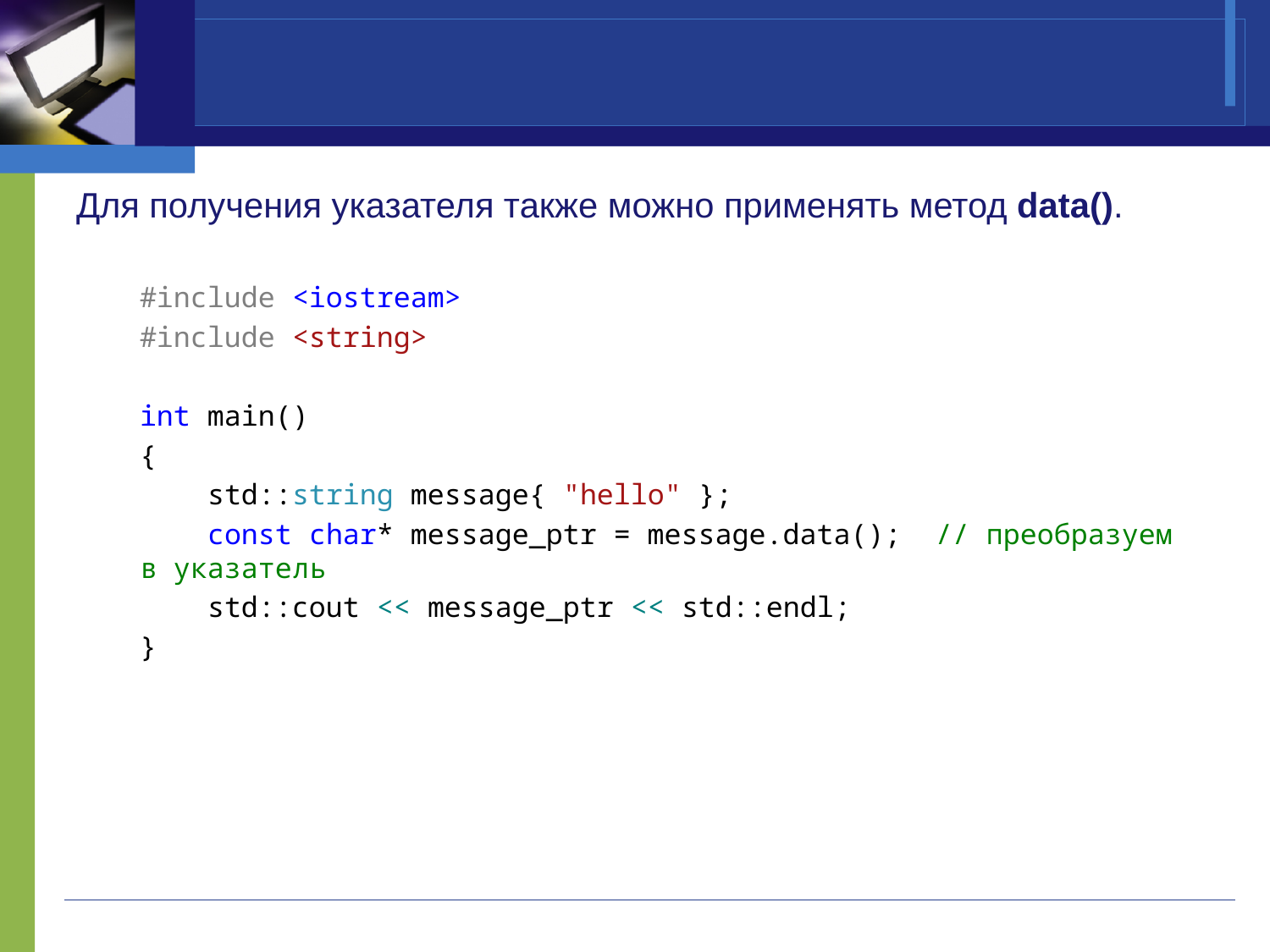

#
Для получения указателя также можно применять метод data().

#include <iostream>
#include <string>

int main()
{
    std::string message{ "hello" };
    const char* message_ptr = message.data();  // преобразуем в указатель
    std::cout << message_ptr << std::endl;
}